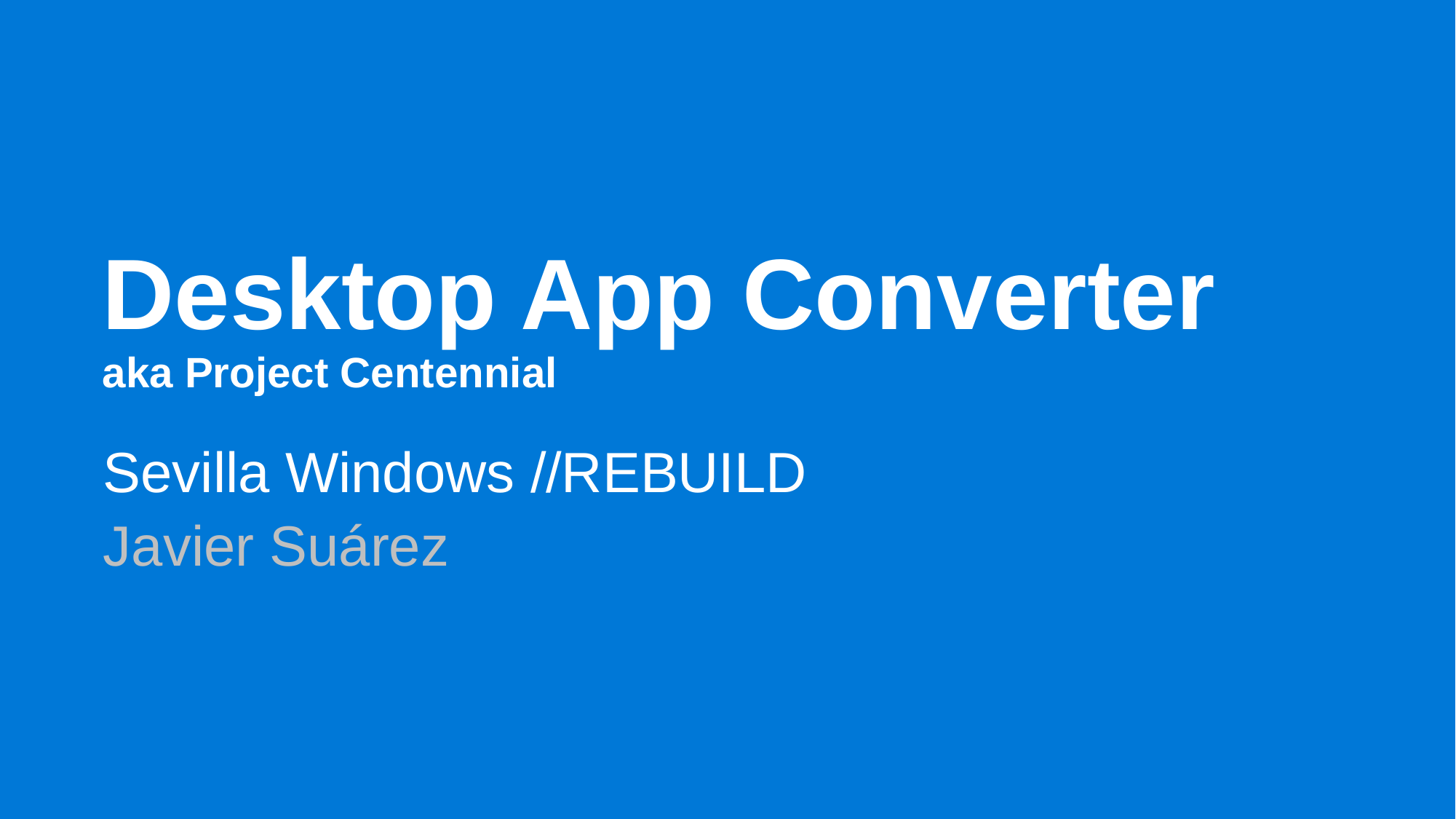

# Desktop App Converter aka Project Centennial
Sevilla Windows //REBUILD
Javier Suárez